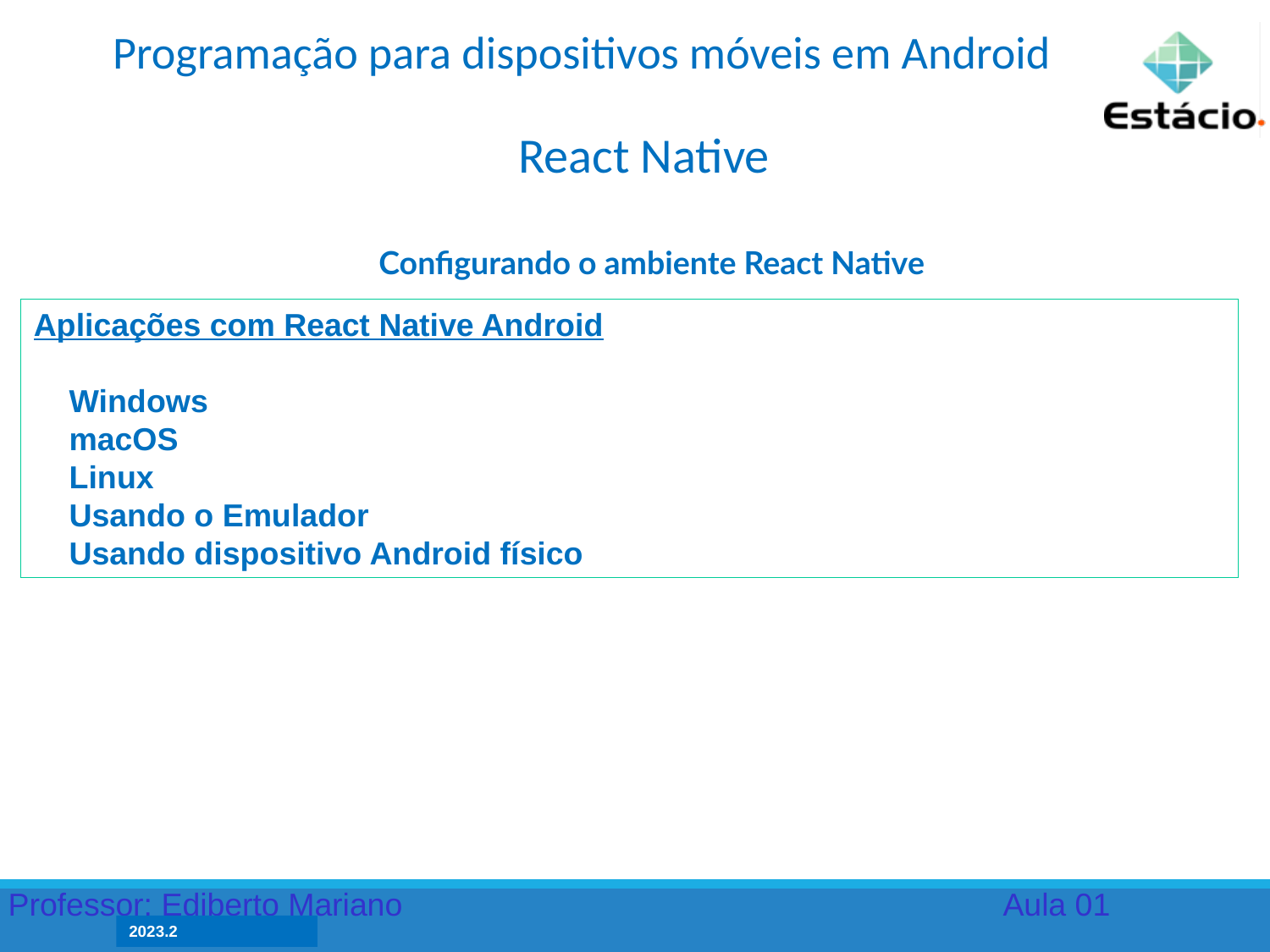

Programação para dispositivos móveis em Android
React Native
Configurando o ambiente React Native
Aplicações com React Native Android

    Windows
    macOS
    Linux
    Usando o Emulador
    Usando dispositivo Android físico